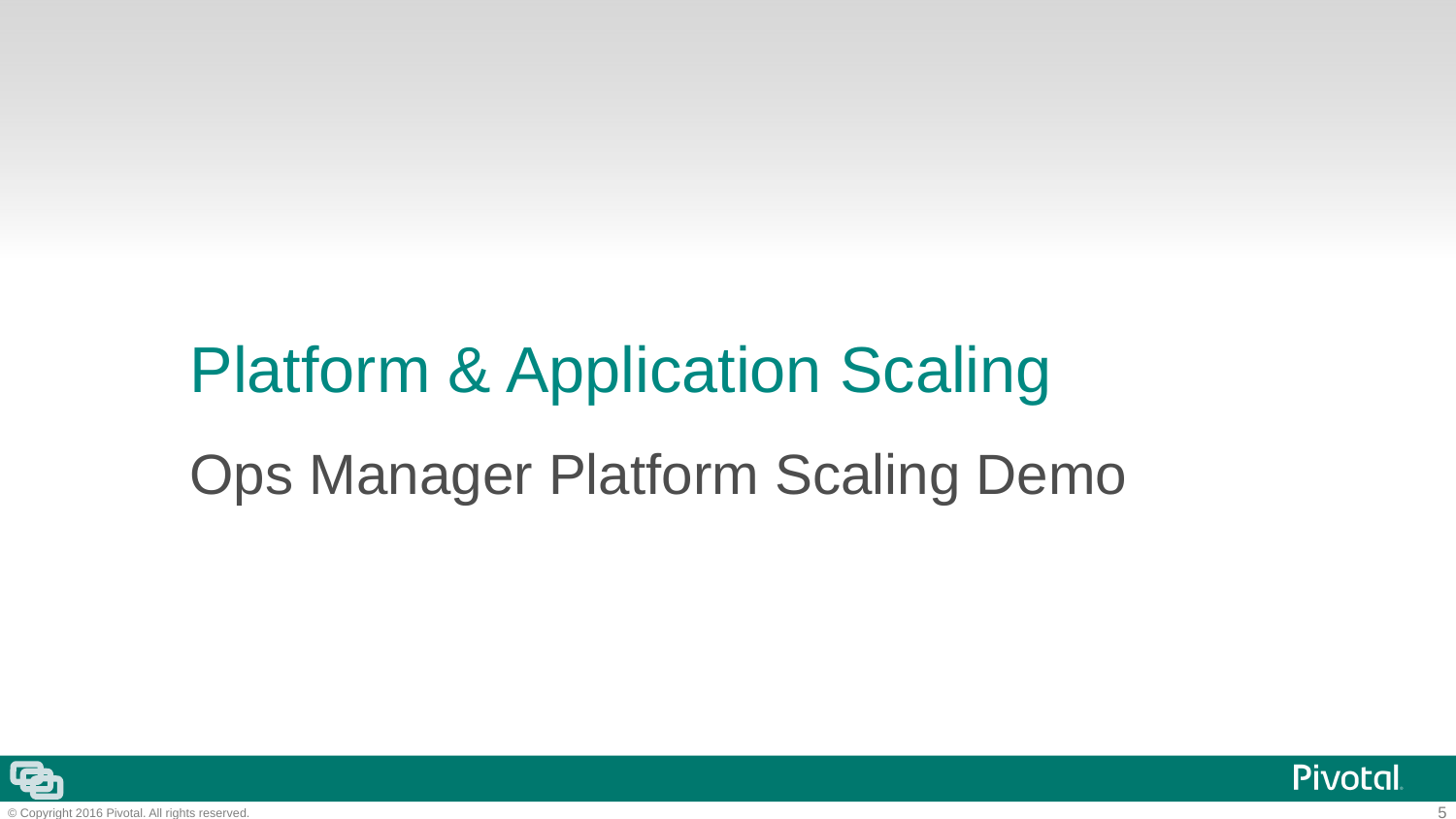

# Platform & Application Scaling
Ops Manager Platform Scaling Demo